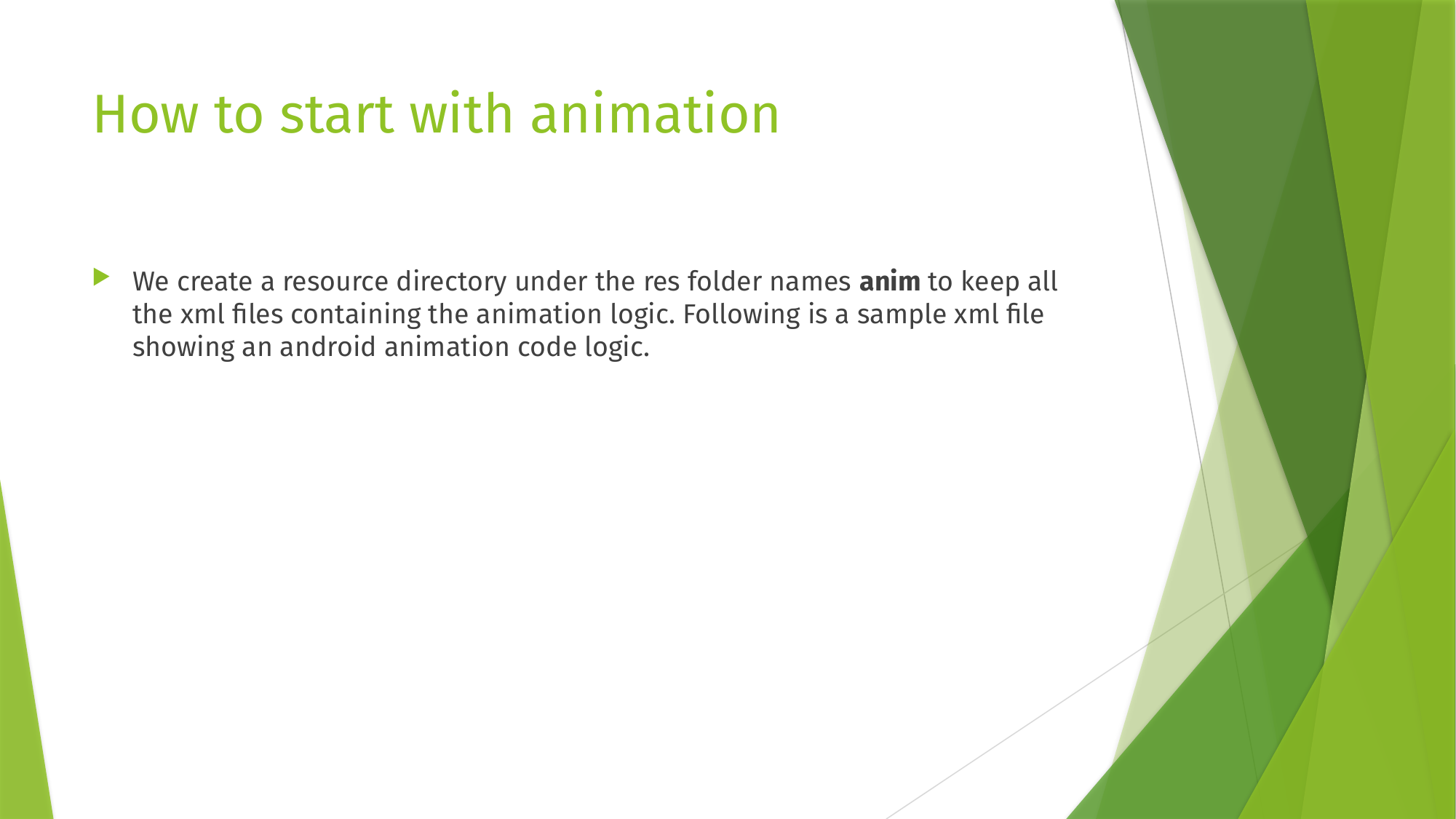

# How to start with animation
We create a resource directory under the res folder names anim to keep all the xml files containing the animation logic. Following is a sample xml file showing an android animation code logic.